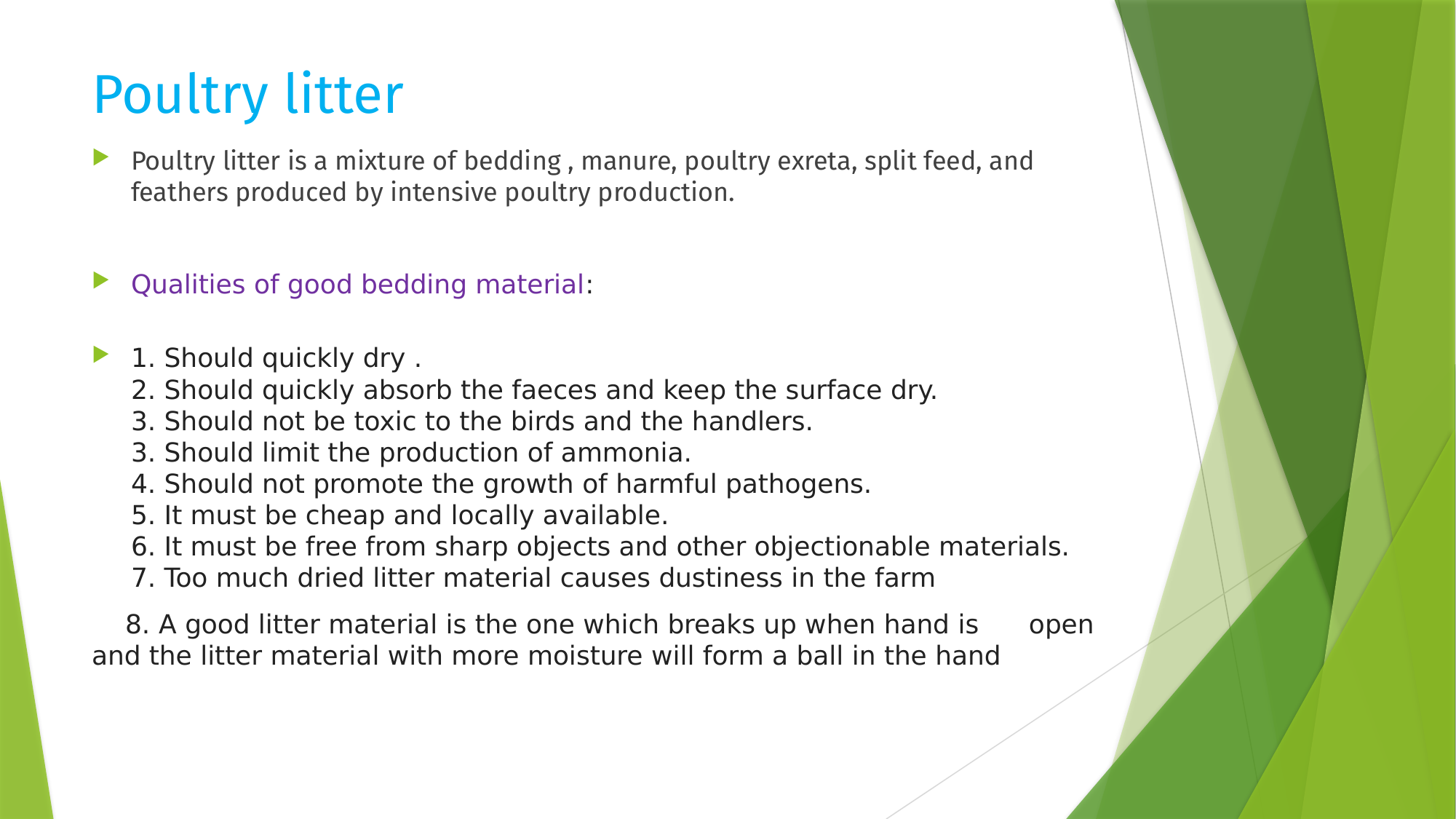

# Poultry litter
Poultry litter is a mixture of bedding , manure, poultry exreta, split feed, and feathers produced by intensive poultry production.

Qualities of good bedding material:
1. Should quickly dry .
2. Should quickly absorb the faeces and keep the surface dry.
3. Should not be toxic to the birds and the handlers.
3. Should limit the production of ammonia.
4. Should not promote the growth of harmful pathogens.
5. It must be cheap and locally available.
6. It must be free from sharp objects and other objectionable materials.
7. Too much dried litter material causes dustiness in the farm
    8. A good litter material is the one which breaks up when hand is      open and the litter material with more moisture will form a ball in the hand